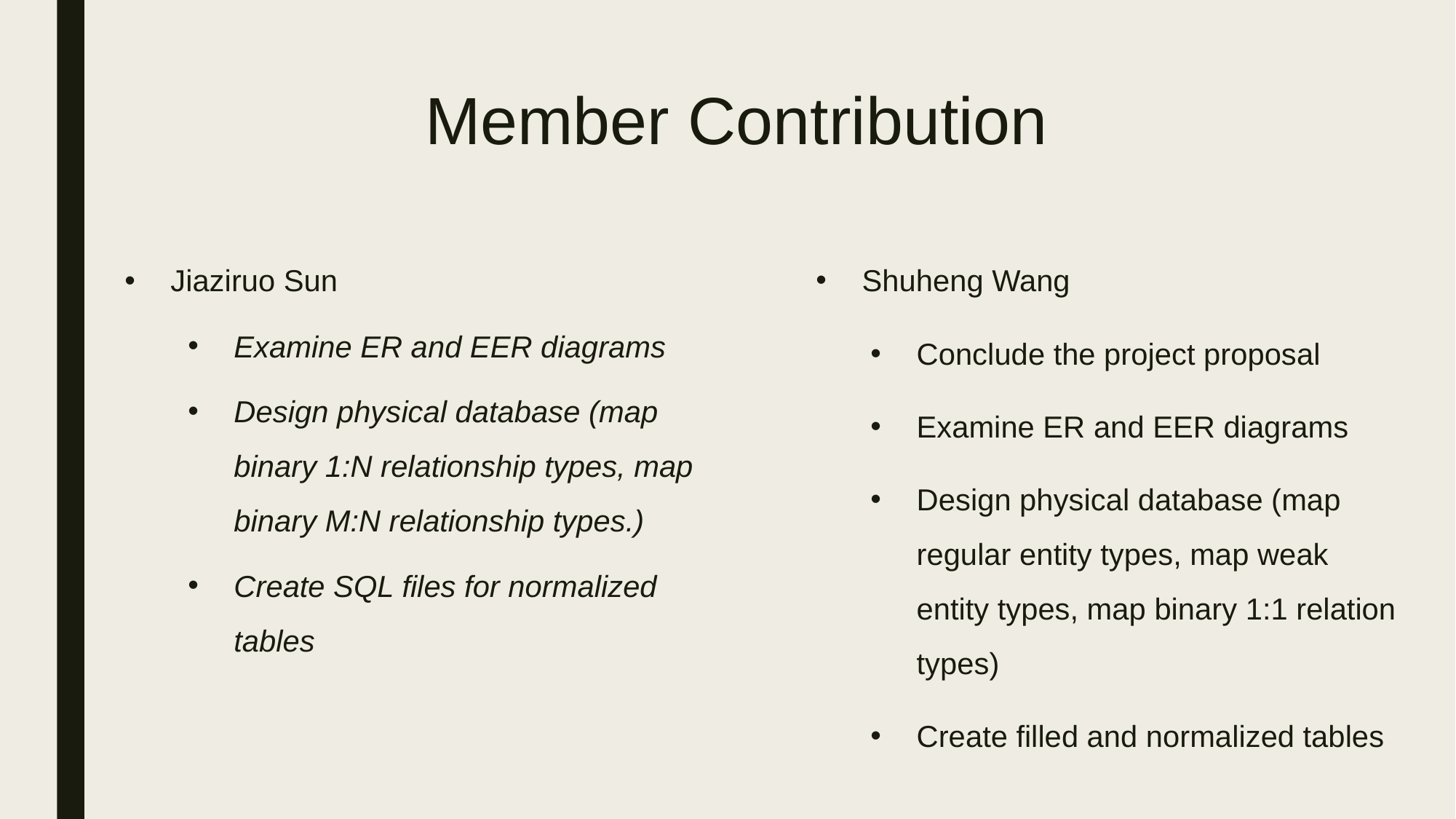

# Member Contribution
Jiaziruo Sun
Examine ER and EER diagrams
Design physical database (map binary 1:N relationship types, map binary M:N relationship types.)
Create SQL files for normalized tables

Shuheng Wang
Conclude the project proposal
Examine ER and EER diagrams
Design physical database (map regular entity types, map weak entity types, map binary 1:1 relation types)
Create filled and normalized tables